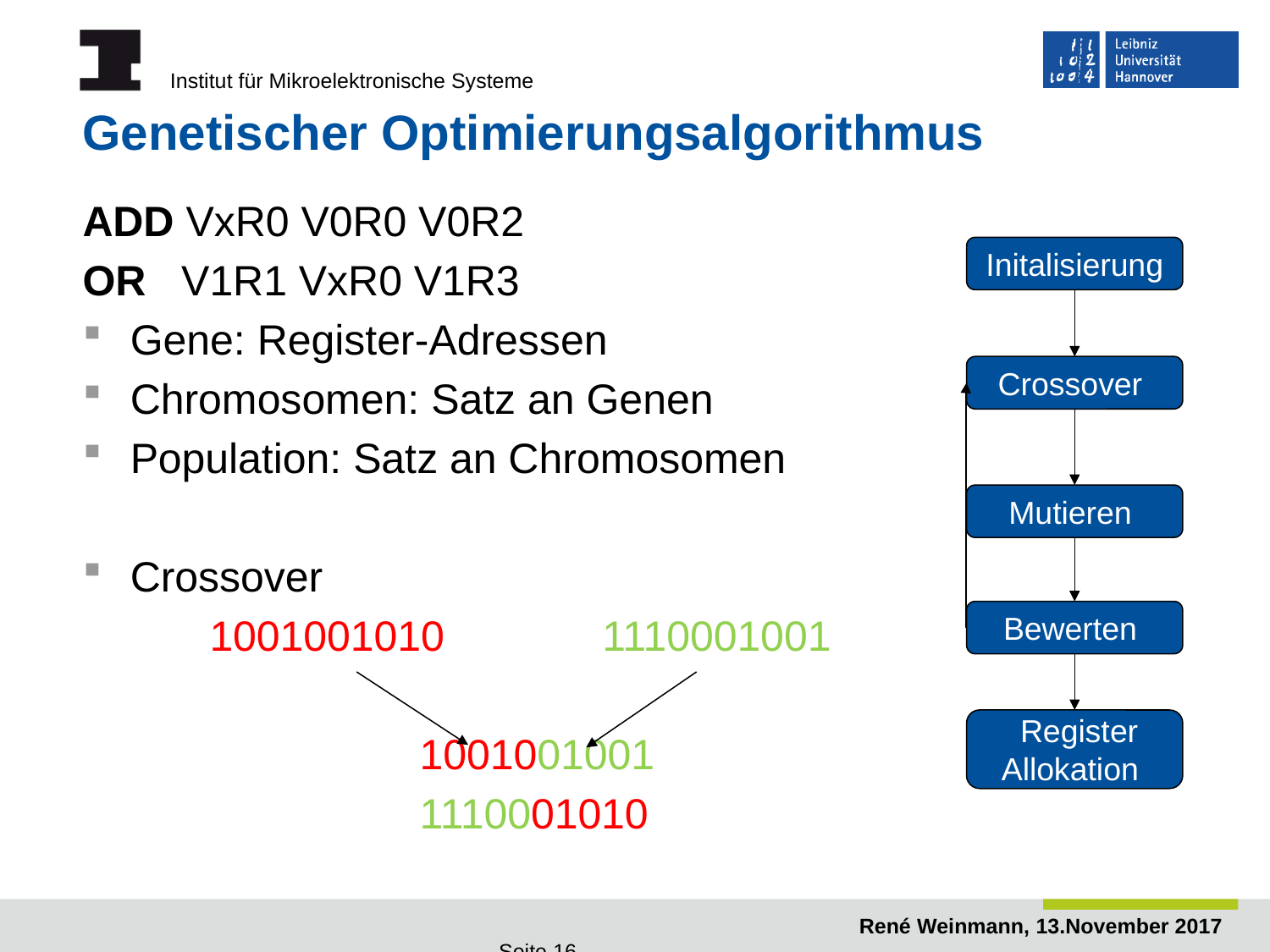

# Genetischer Optimierungsalgorithmus
ADD VxR0 V0R0 V0R2
OR   V1R1 VxR0 V1R3
Gene: Register-Adressen
Chromosomen: Satz an Genen
Population: Satz an Chromosomen

Crossover
	1001001010		 1110001001

		       1001001001
		       1110001010

Initalisierung
Crossover
Mutieren
Bewerten
 Register Allokation